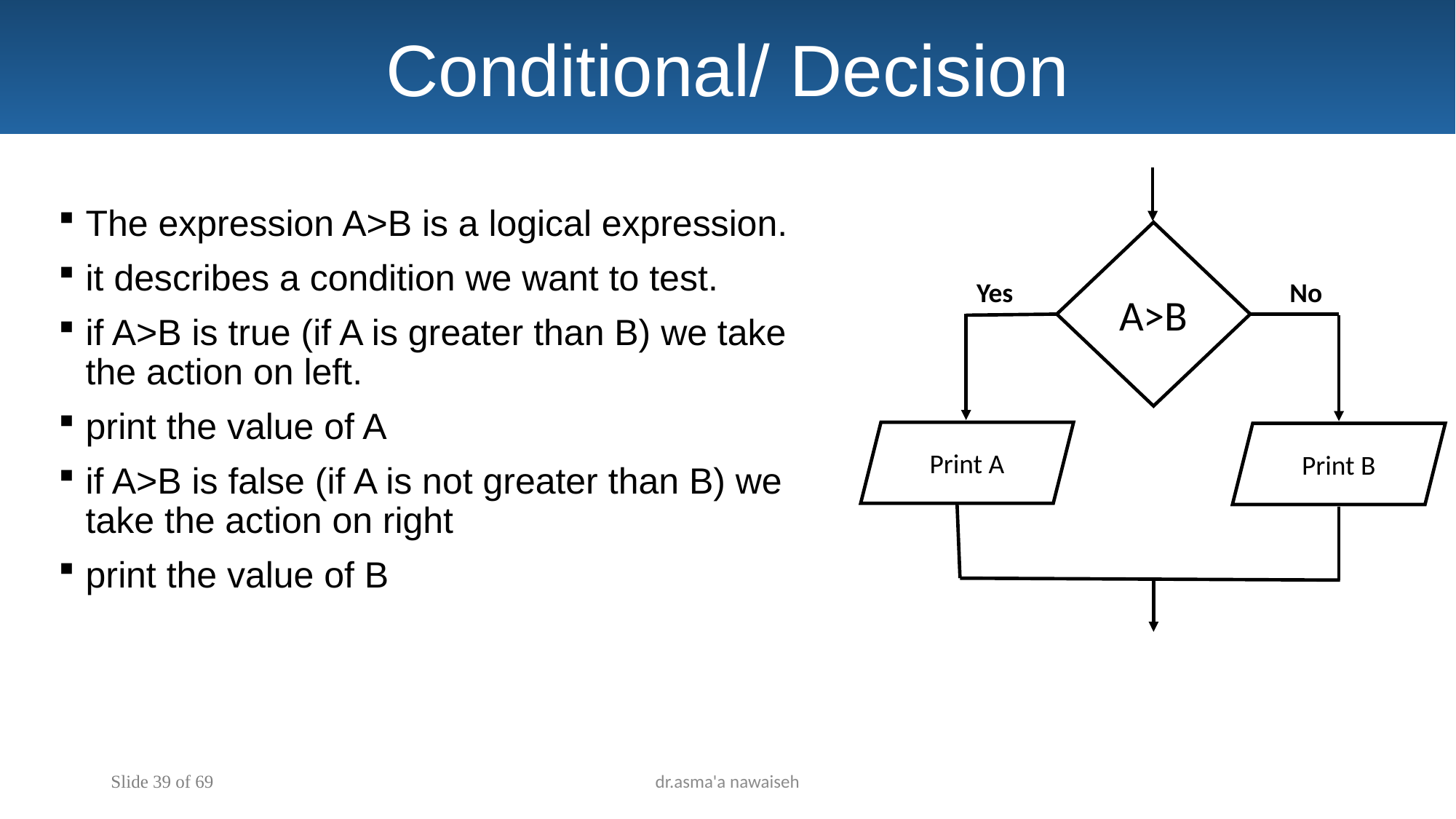

Conditional/ Decision

A>B
Print A
Print B
Yes
No
The expression A>B is a logical expression.
it describes a condition we want to test.
if A>B is true (if A is greater than B) we take  the action on left.
print the value of A
if A>B is false (if A is not greater than B) we  take the action on right
print the value of B
Slide 39 of 69
dr.asma'a nawaiseh